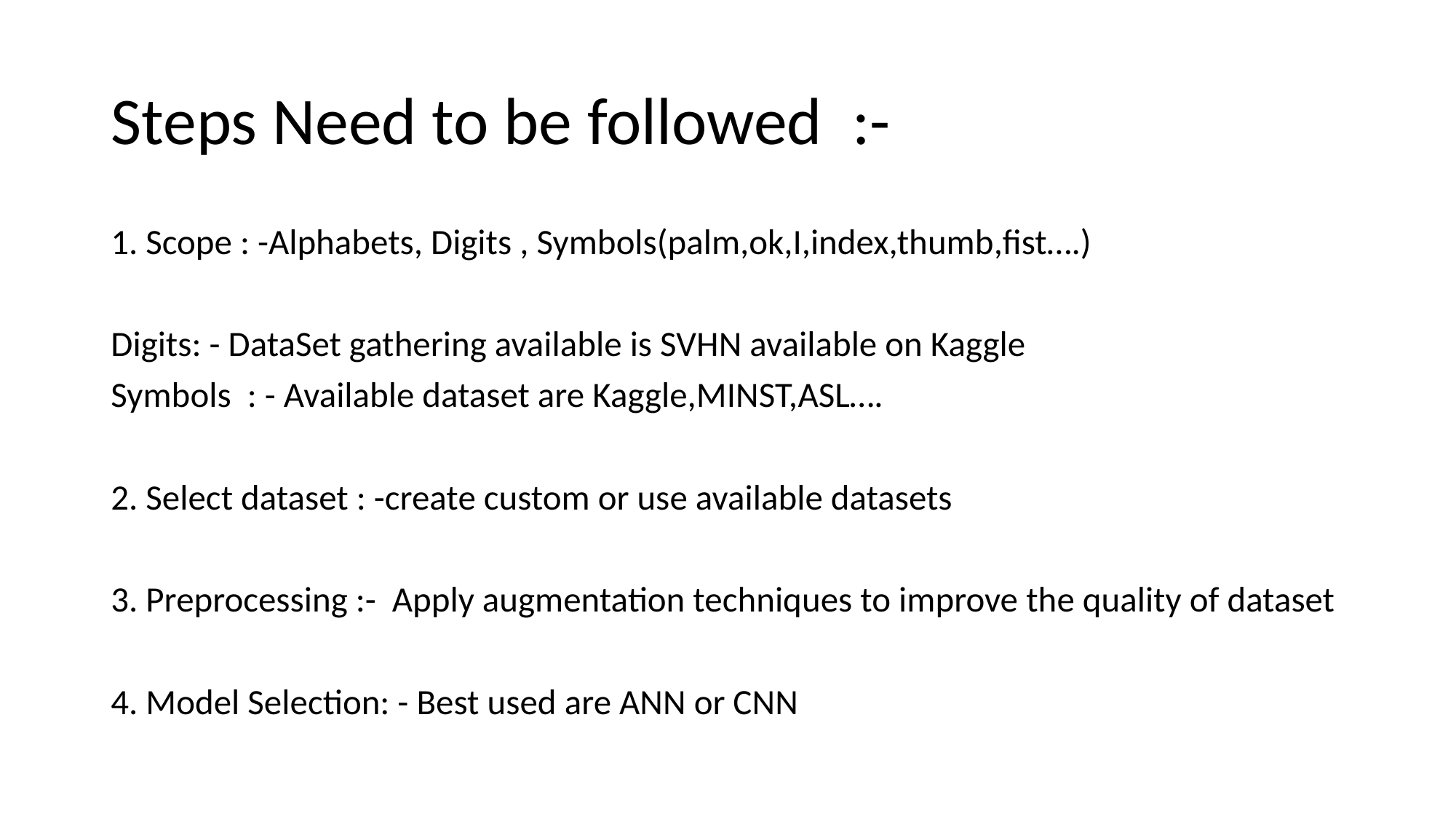

# Steps Need to be followed  :-
1. Scope : -Alphabets, Digits , Symbols(palm,ok,I,index,thumb,fist….)

Digits: - DataSet gathering available is SVHN available on Kaggle
Symbols  : - Available dataset are Kaggle,MINST,ASL….

2. Select dataset : -create custom or use available datasets

3. Preprocessing :-  Apply augmentation techniques to improve the quality of dataset

4. Model Selection: - Best used are ANN or CNN